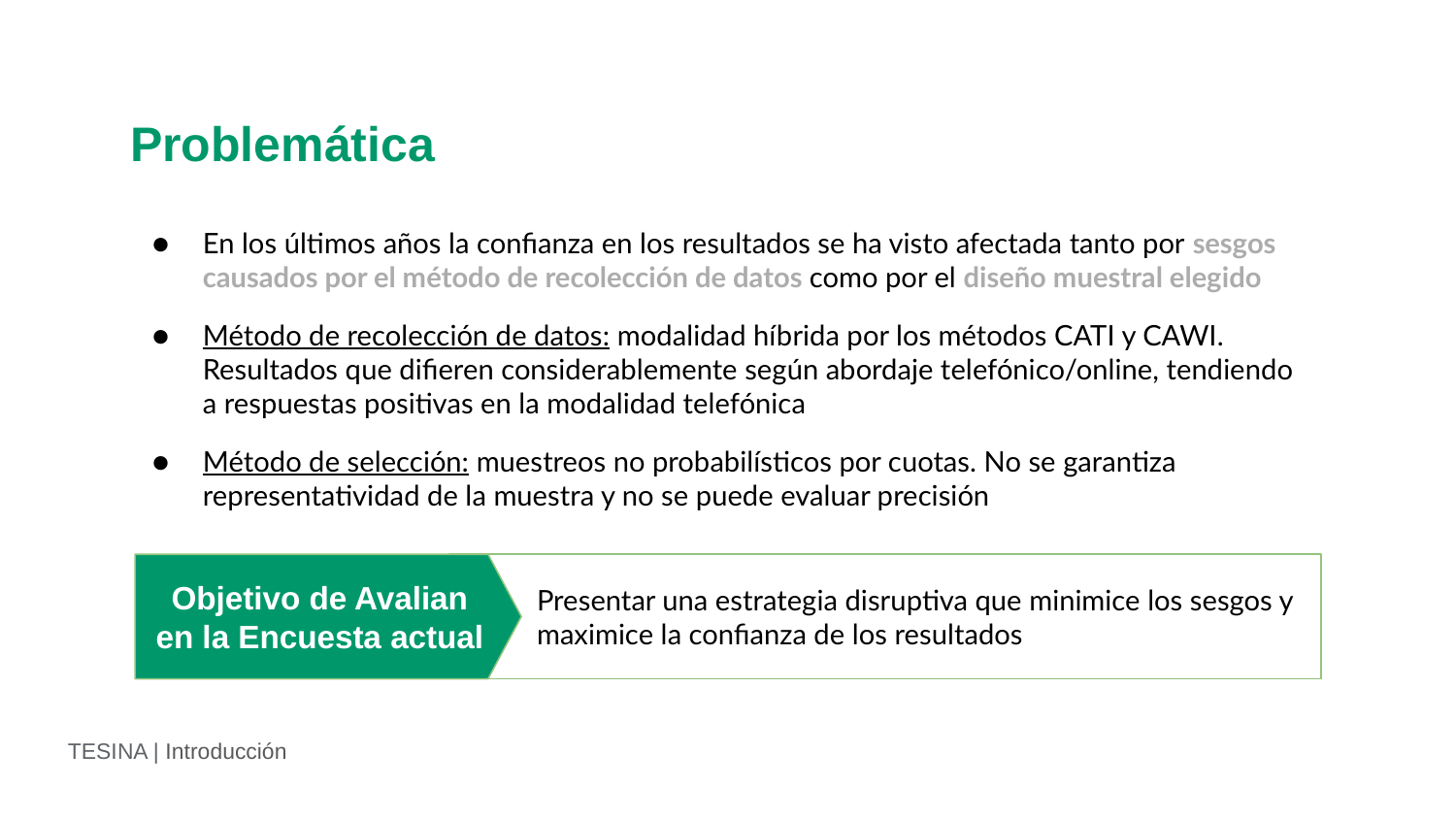

Problemática
En los últimos años la confianza en los resultados se ha visto afectada tanto por sesgos causados por el método de recolección de datos como por el diseño muestral elegido
Método de recolección de datos: modalidad híbrida por los métodos CATI y CAWI. Resultados que difieren considerablemente según abordaje telefónico/online, tendiendo a respuestas positivas en la modalidad telefónica
Método de selección: muestreos no probabilísticos por cuotas. No se garantiza representatividad de la muestra y no se puede evaluar precisión
Presentar una estrategia disruptiva que minimice los sesgos y maximice la confianza de los resultados
Objetivo de Avalian en la Encuesta actual
TESINA | Introducción